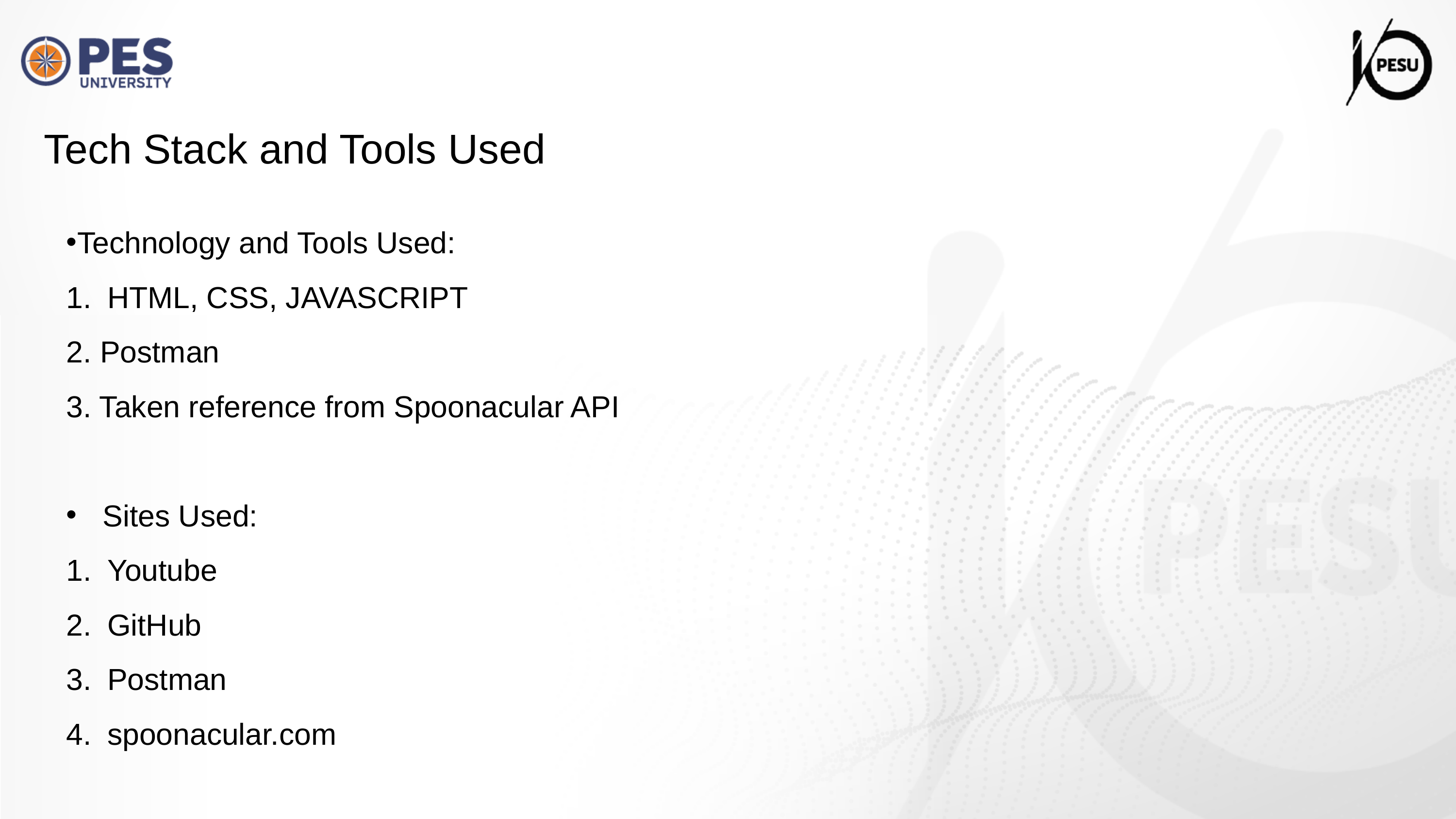

Tech Stack and Tools Used
Technology and Tools Used:
HTML, CSS, JAVASCRIPT
2. Postman
3. Taken reference from Spoonacular API

Sites Used:
Youtube
GitHub
Postman
spoonacular.com